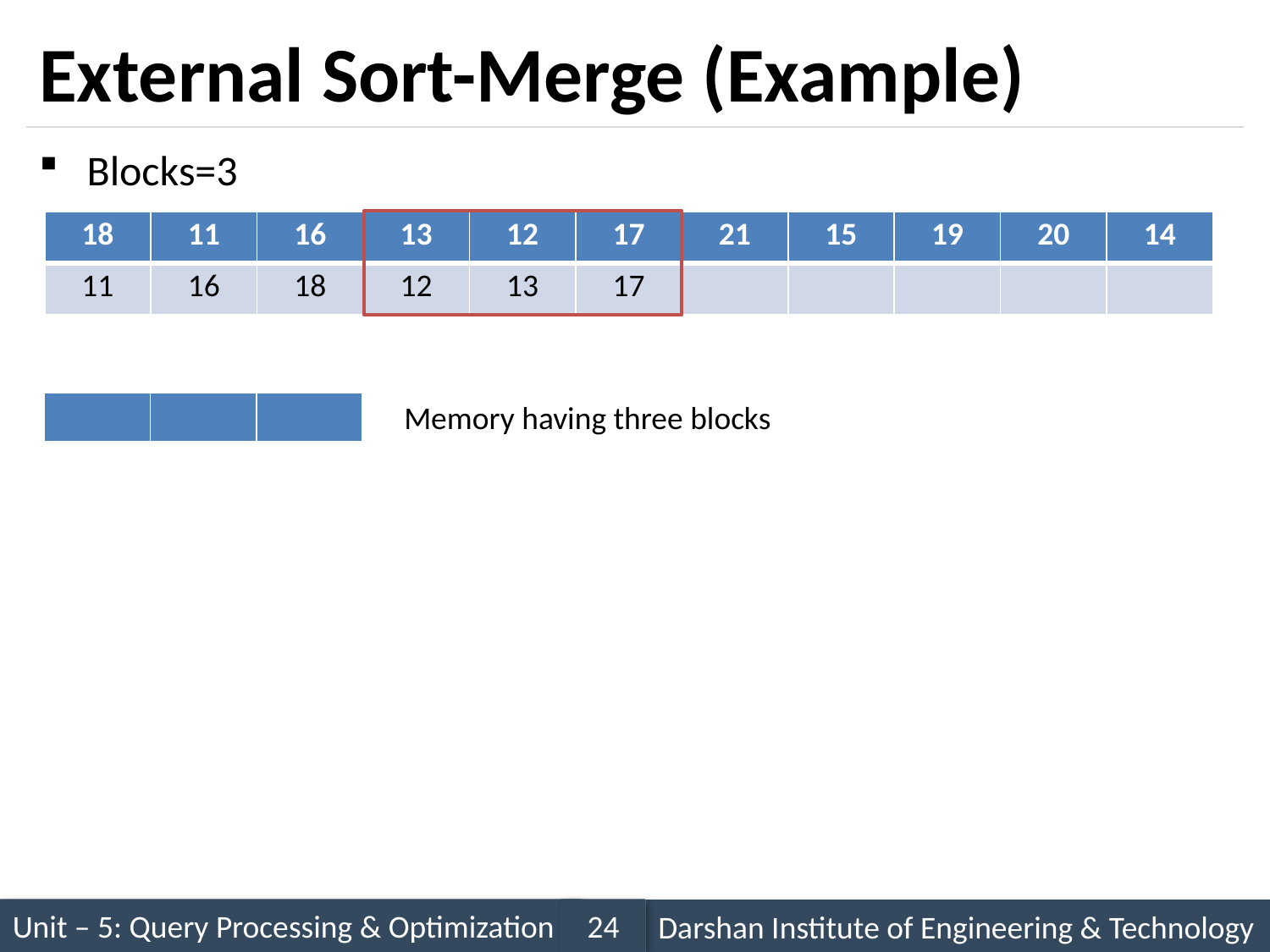

# External Sort-Merge (Example)
Blocks=3

| 18 | 11 | 16 | 13 | 12 | 17 | 21 | 15 | 19 | 20 | 14 |
| --- | --- | --- | --- | --- | --- | --- | --- | --- | --- | --- |
| 11 | 16 | 18 | 12 | 13 | 17 |  |  |  |  |  |
Memory having three blocks
| 18 | 11 | 16 |
| --- | --- | --- |
|  |  |  |
| --- | --- | --- |
|  |  |  |
| --- | --- | --- |